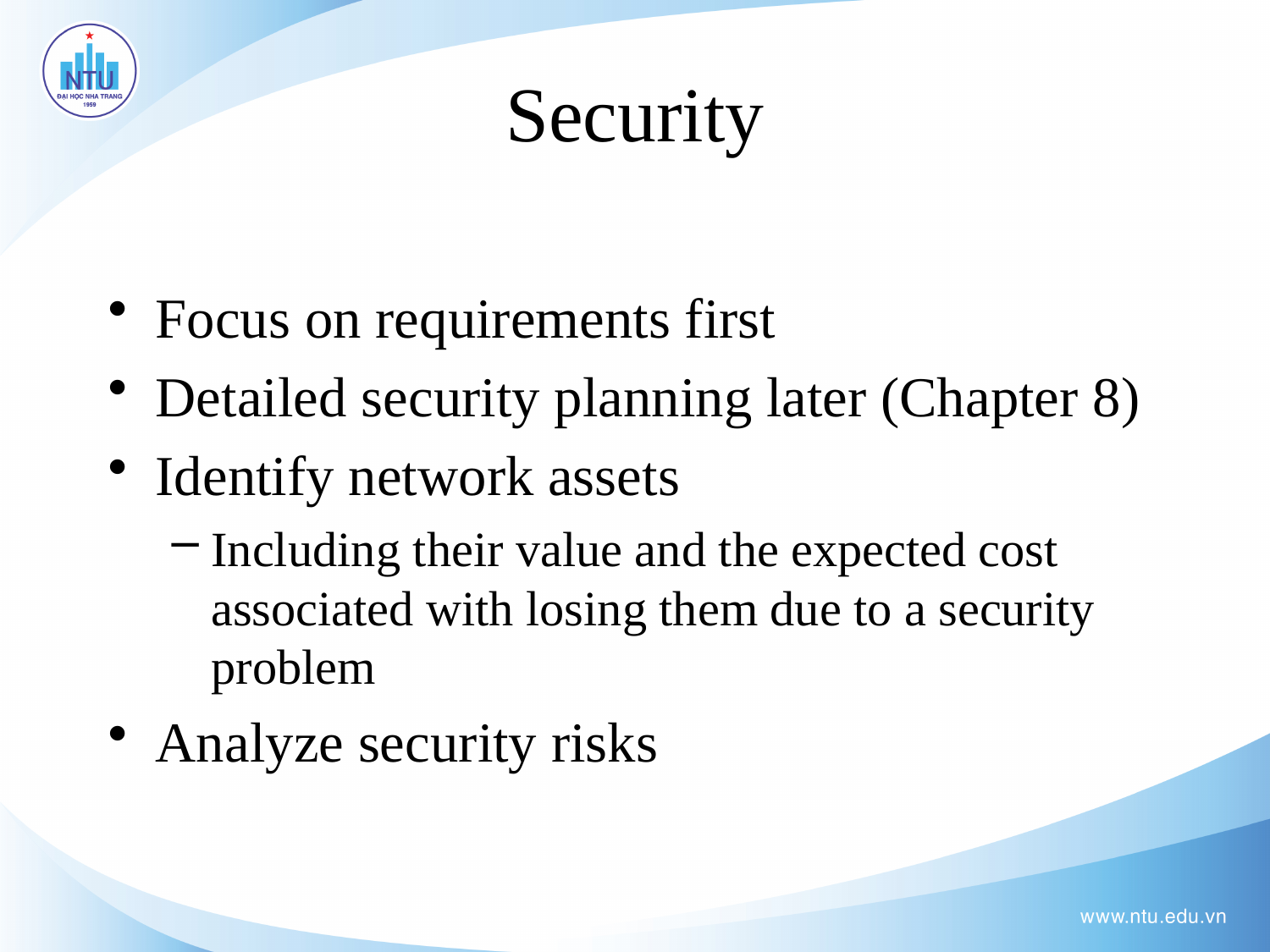

# Security
Focus on requirements first
Detailed security planning later (Chapter 8)
Identify network assets
Including their value and the expected cost associated with losing them due to a security problem
Analyze security risks